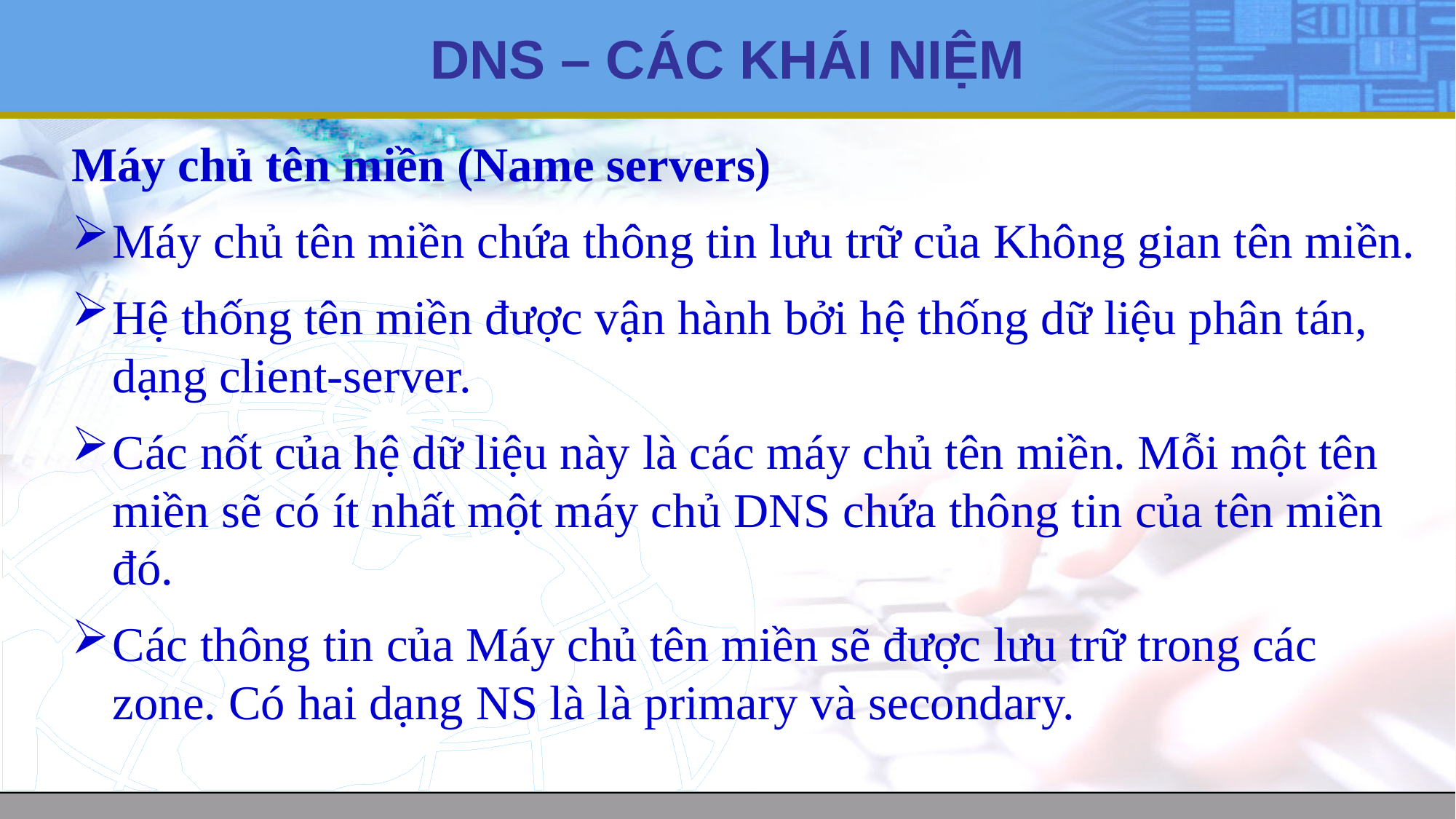

# DNS – CÁC KHÁI NIỆM
Máy chủ tên miền (Name servers)
Máy chủ tên miền chứa thông tin lưu trữ của Không gian tên miền.
Hệ thống tên miền được vận hành bởi hệ thống dữ liệu phân tán, dạng client-server.
Các nốt của hệ dữ liệu này là các máy chủ tên miền. Mỗi một tên miền sẽ có ít nhất một máy chủ DNS chứa thông tin của tên miền đó.
Các thông tin của Máy chủ tên miền sẽ được lưu trữ trong các zone. Có hai dạng NS là là primary và secondary.